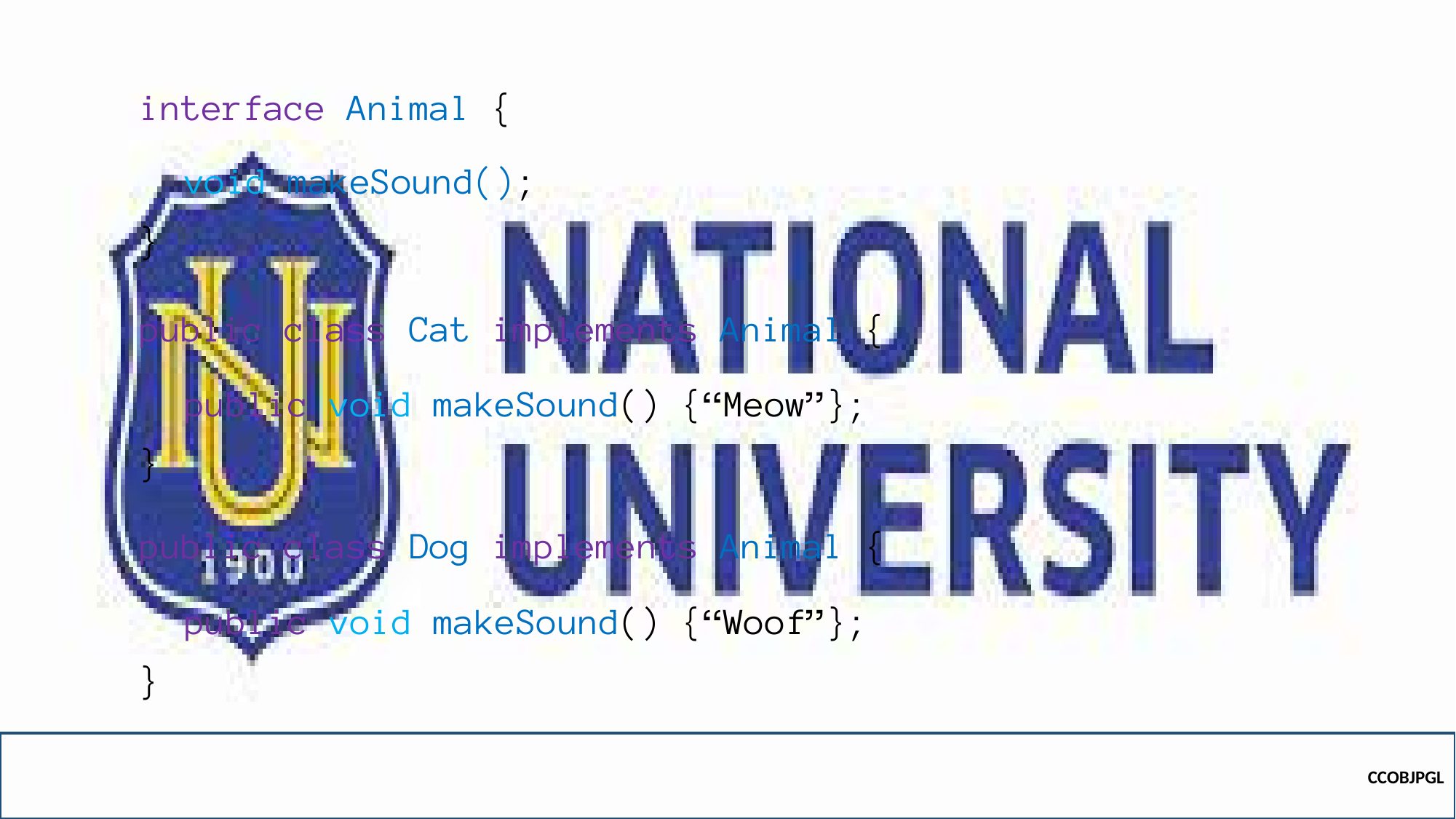

interface Animal {
void makeSound();

}
public class Cat implements Animal {
public void makeSound() {“Meow”};

}
public class Dog implements Animal {
public void makeSound() {“Woof”};

}
CCOBJPGL